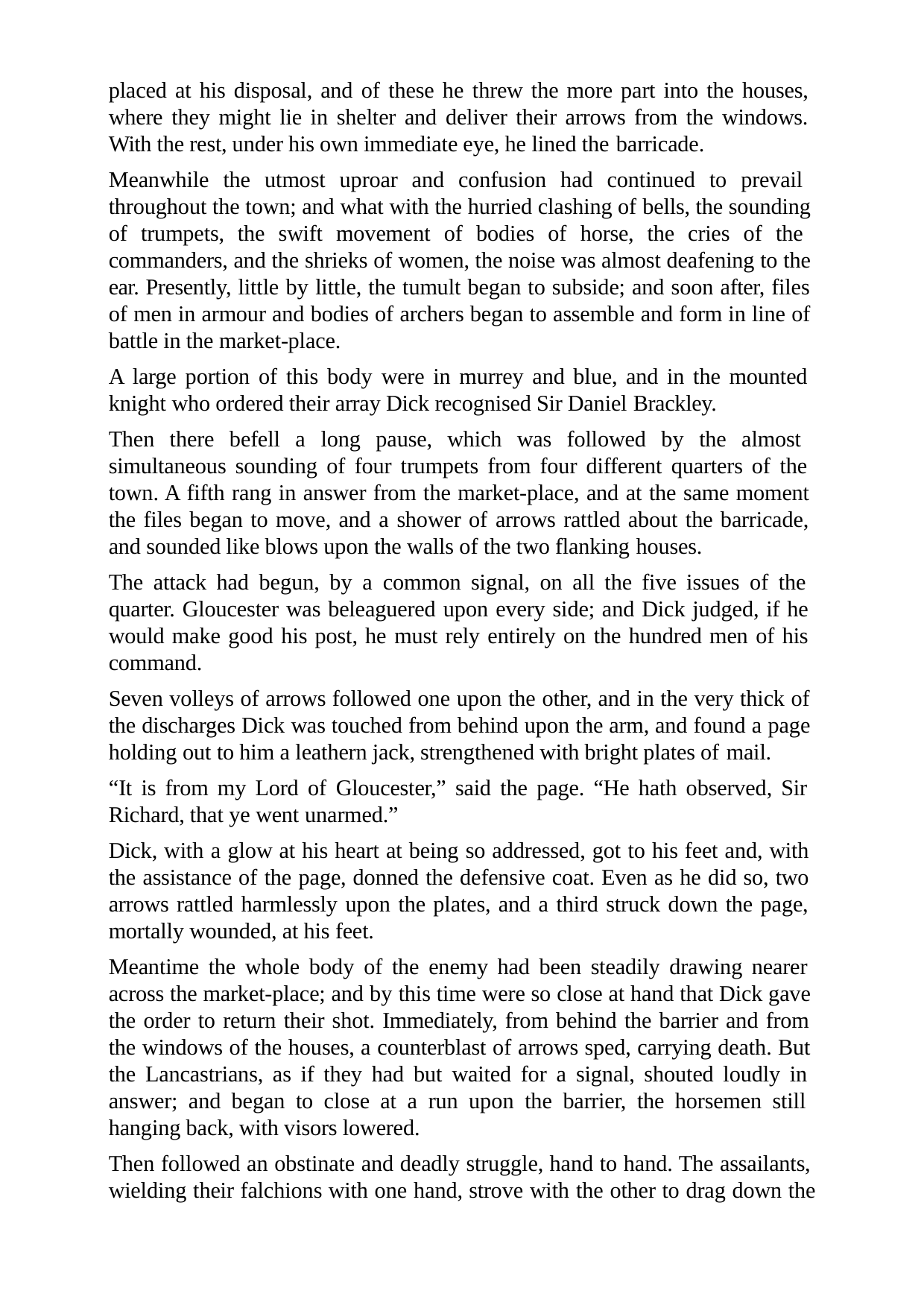

placed at his disposal, and of these he threw the more part into the houses,  where they might lie in shelter and deliver their arrows from the windows.  With the rest, under his own immediate eye, he lined the barricade.
Meanwhile the utmost uproar and confusion had continued to prevail  throughout the town; and what with the hurried clashing of bells, the sounding  of trumpets, the swift movement of bodies of horse, the cries of the  commanders, and the shrieks of women, the noise was almost deafening to the  ear. Presently, little by little, the tumult began to subside; and soon after, files  of men in armour and bodies of archers began to assemble and form in line of  battle in the market-place.
A large portion of this body were in murrey and blue, and in the mounted  knight who ordered their array Dick recognised Sir Daniel Brackley.
Then there befell a long pause, which was followed by the almost  simultaneous sounding of four trumpets from four different quarters of the  town. A fifth rang in answer from the market-place, and at the same moment  the files began to move, and a shower of arrows rattled about the barricade,  and sounded like blows upon the walls of the two flanking houses.
The attack had begun, by a common signal, on all the five issues of the  quarter. Gloucester was beleaguered upon every side; and Dick judged, if he  would make good his post, he must rely entirely on the hundred men of his  command.
Seven volleys of arrows followed one upon the other, and in the very thick of  the discharges Dick was touched from behind upon the arm, and found a page  holding out to him a leathern jack, strengthened with bright plates of mail.
“It is from my Lord of Gloucester,” said the page. “He hath observed, Sir  Richard, that ye went unarmed.”
Dick, with a glow at his heart at being so addressed, got to his feet and, with  the assistance of the page, donned the defensive coat. Even as he did so, two  arrows rattled harmlessly upon the plates, and a third struck down the page,  mortally wounded, at his feet.
Meantime the whole body of the enemy had been steadily drawing nearer  across the market-place; and by this time were so close at hand that Dick gave  the order to return their shot. Immediately, from behind the barrier and from  the windows of the houses, a counterblast of arrows sped, carrying death. But  the Lancastrians, as if they had but waited for a signal, shouted loudly in  answer; and began to close at a run upon the barrier, the horsemen still  hanging back, with visors lowered.
Then followed an obstinate and deadly struggle, hand to hand. The assailants,  wielding their falchions with one hand, strove with the other to drag down the